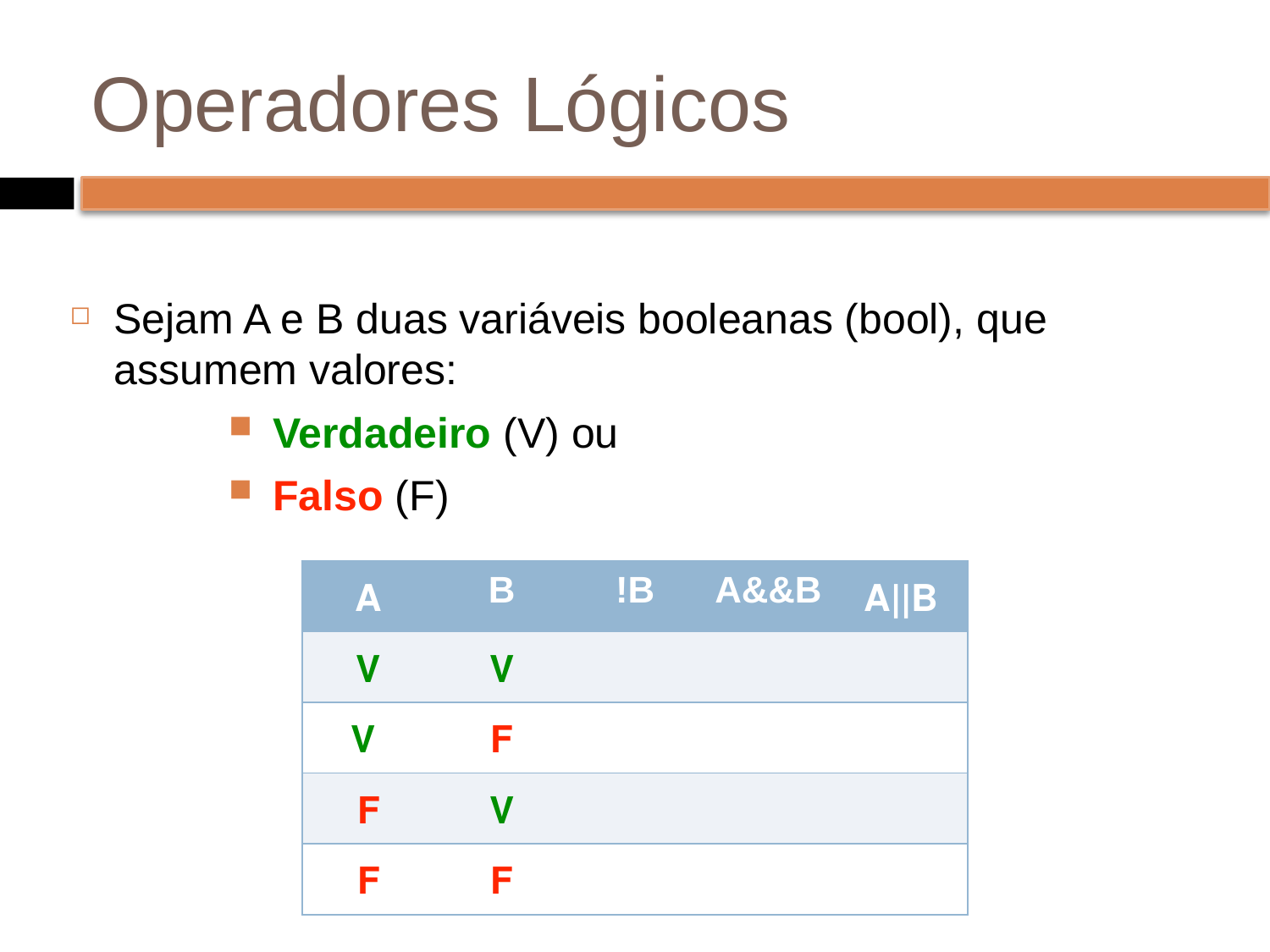

# Operadores Lógicos

Sejam A e B duas variáveis booleanas (bool), que assumem valores:
Verdadeiro (V) ou
Falso (F)
| A | B | !B | A&&B | A||B |
| --- | --- | --- | --- | --- |
| V | V |  |  |  |
| V | F |  |  |  |
| F | V |  |  |  |
| F | F |  |  |  |
22